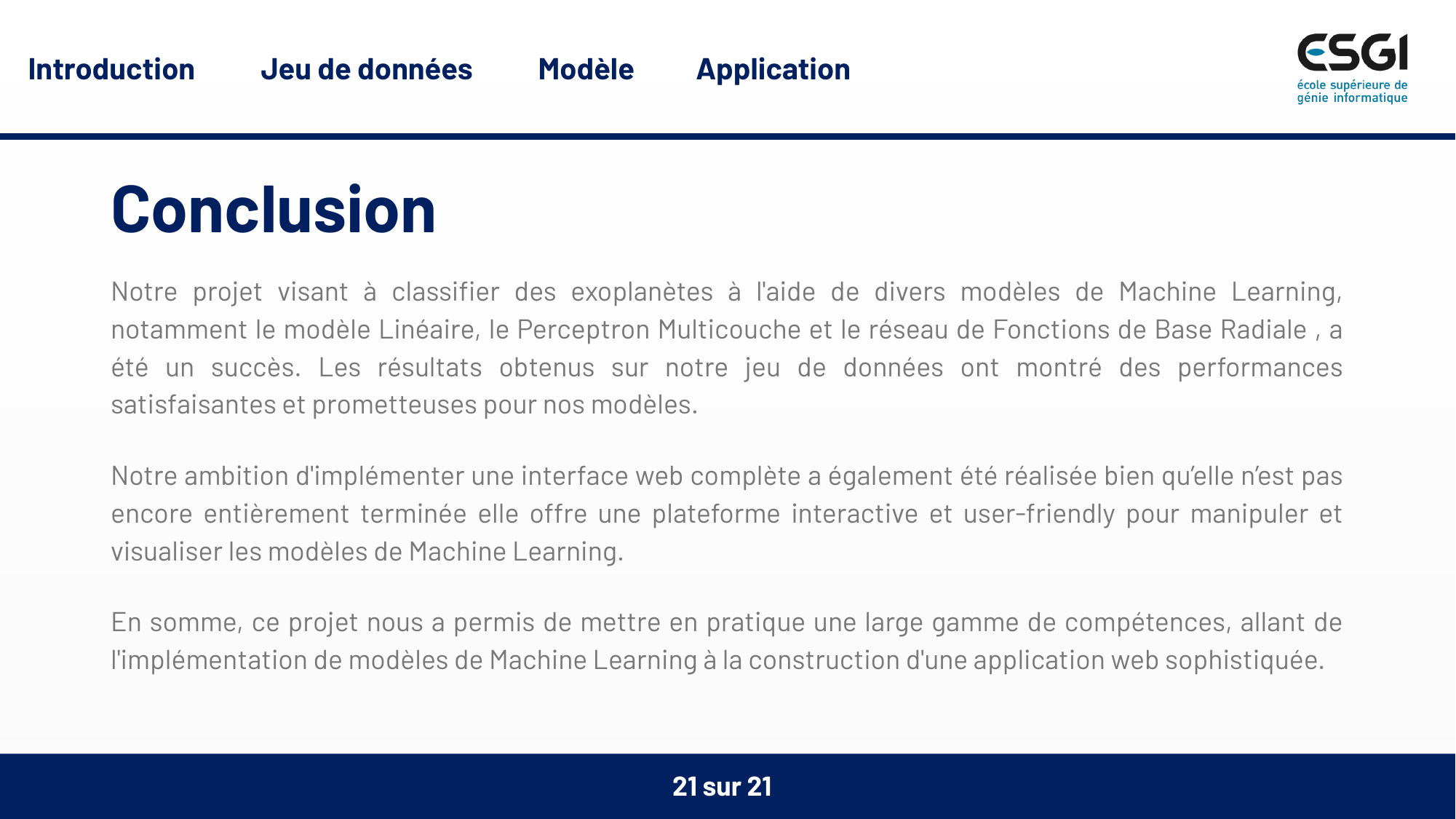

Application
Modèle
Introduction
Jeu de données
# Conclusion
Notre projet visant à classifier des exoplanètes à l'aide de divers modèles de Machine Learning, notamment le modèle Linéaire, le Perceptron Multicouche et le réseau de Fonctions de Base Radiale , a été un succès. Les résultats obtenus sur notre jeu de données ont montré des performances satisfaisantes et prometteuses pour nos modèles.
Notre ambition d'implémenter une interface web complète a également été réalisée bien qu’elle n’est pas encore entièrement terminée elle offre une plateforme interactive et user-friendly pour manipuler et visualiser les modèles de Machine Learning.
En somme, ce projet nous a permis de mettre en pratique une large gamme de compétences, allant de l'implémentation de modèles de Machine Learning à la construction d'une application web sophistiquée.
21 sur 21